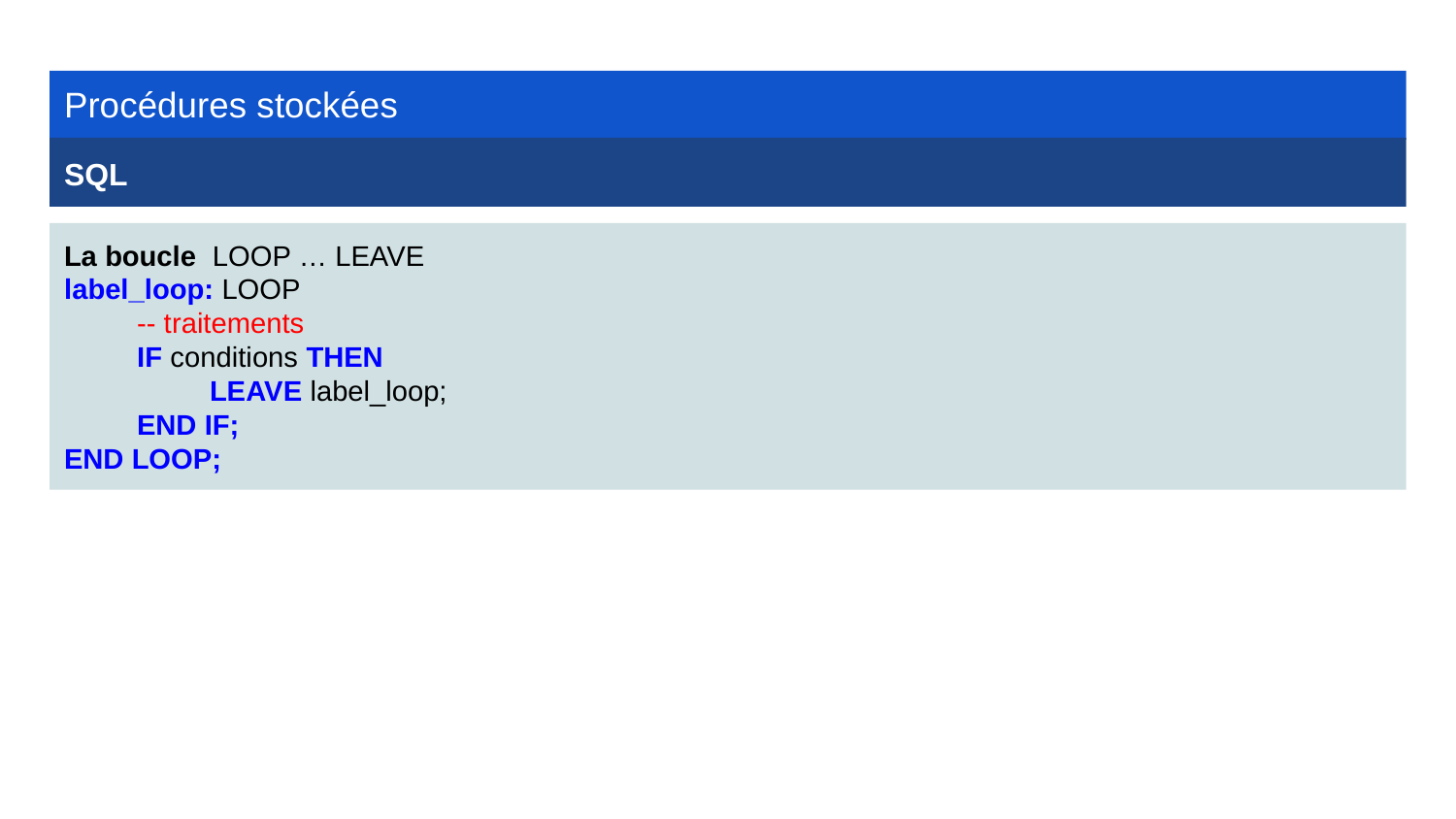

Procédures stockées
SQL
La boucle  LOOP … LEAVE
label_loop: LOOP
-- traitements
IF conditions THEN
LEAVE label_loop;
END IF;
END LOOP;